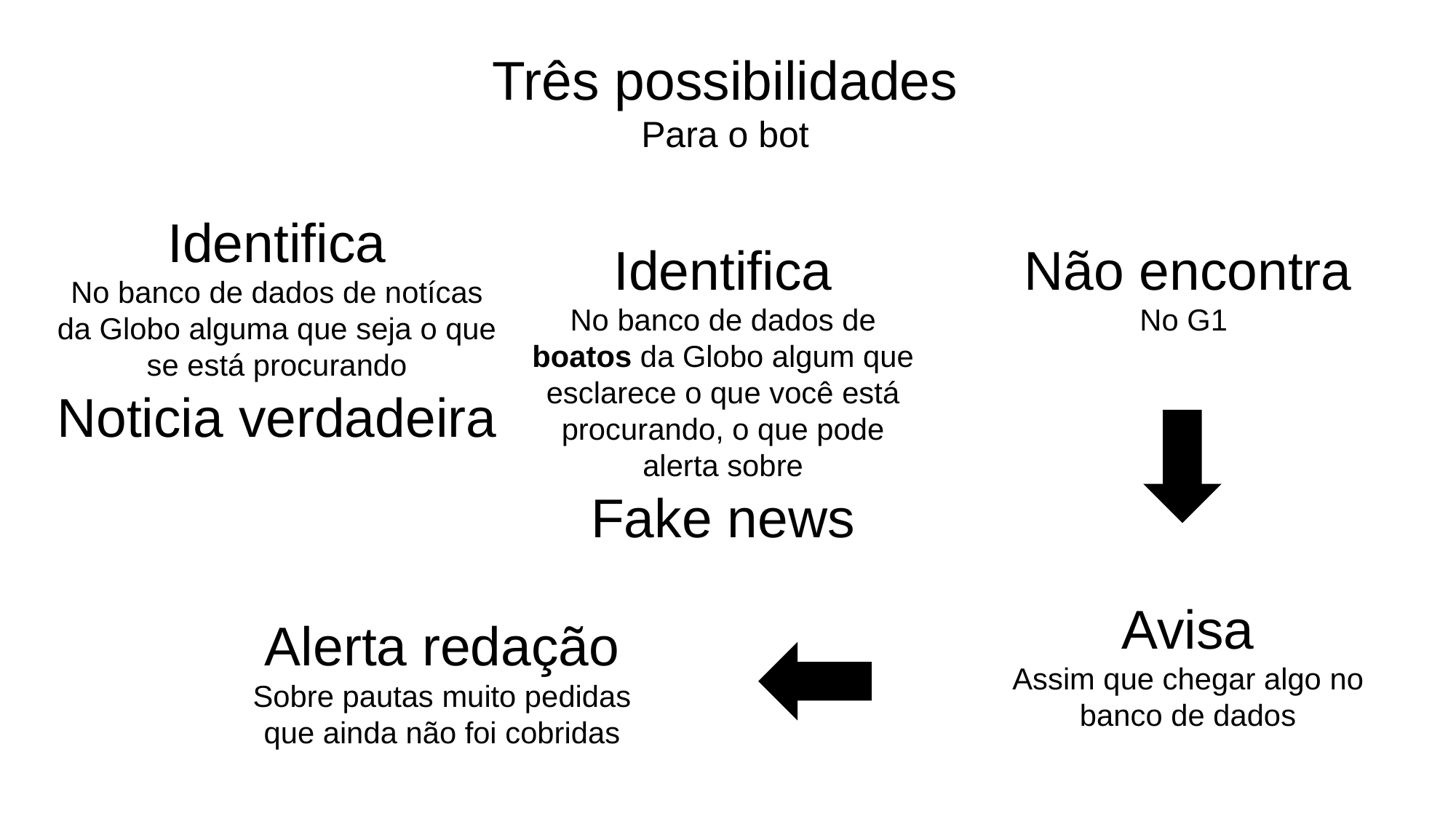

Três possibilidades
Para o bot
Identifica
No banco de dados de notícas da Globo alguma que seja o que se está procurando
Noticia verdadeira
Identifica
No banco de dados de boatos da Globo algum que esclarece o que você está procurando, o que pode alerta sobre
Fake news
Não encontra
No G1

Avisa
Assim que chegar algo no banco de dados
Alerta redação
Sobre pautas muito pedidas que ainda não foi cobridas